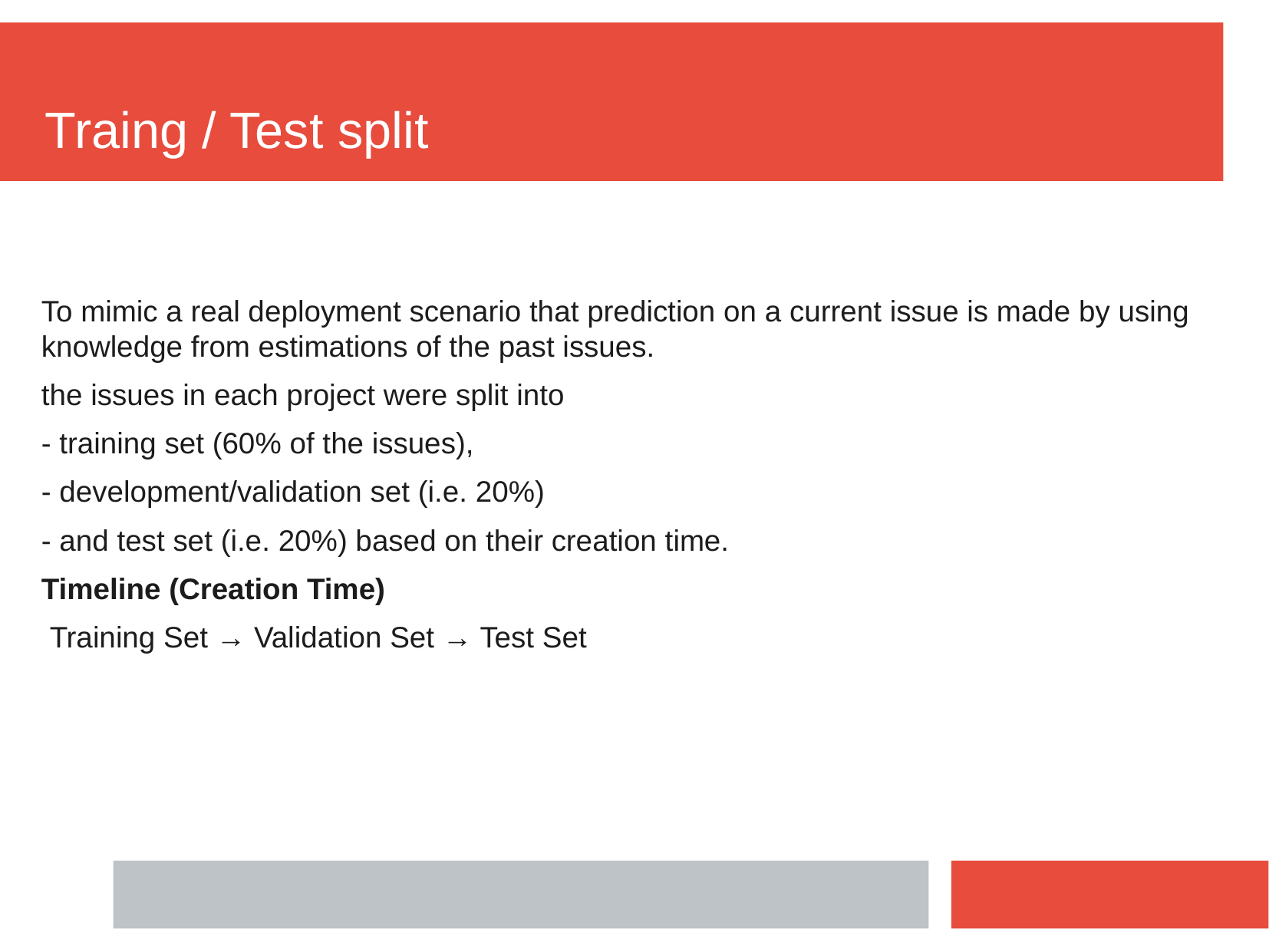

Traing / Test split

To mimic a real deployment scenario that prediction on a current issue is made by using knowledge from estimations of the past issues.
the issues in each project were split into
- training set (60% of the issues),
- development/validation set (i.e. 20%)
- and test set (i.e. 20%) based on their creation time.
Timeline (Creation Time)
 Training Set → Validation Set → Test Set